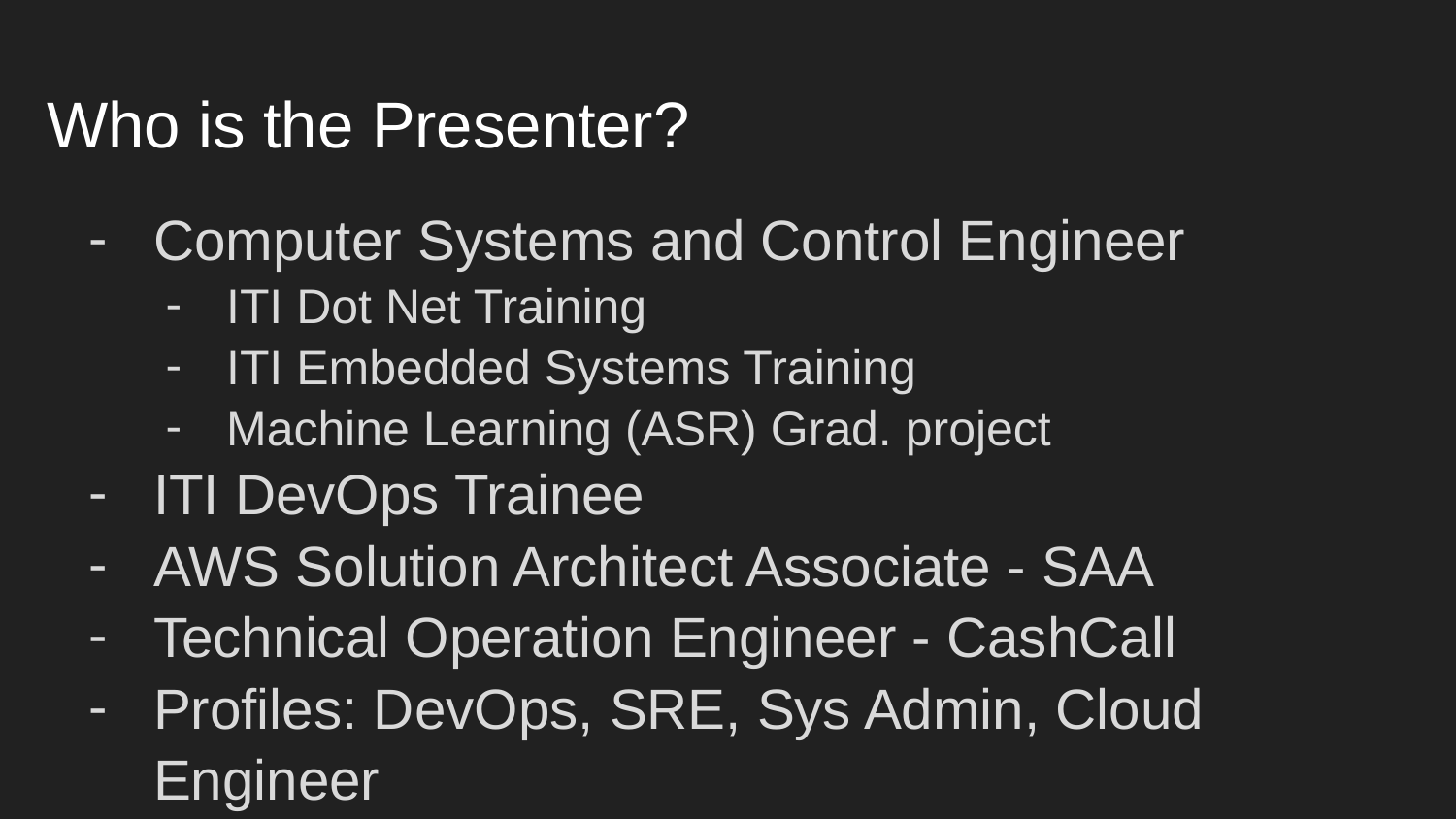

# Who is the Presenter?
Computer Systems and Control Engineer
ITI Dot Net Training
ITI Embedded Systems Training
Machine Learning (ASR) Grad. project
ITI DevOps Trainee
AWS Solution Architect Associate - SAA
Technical Operation Engineer - CashCall
Profiles: DevOps, SRE, Sys Admin, Cloud Engineer